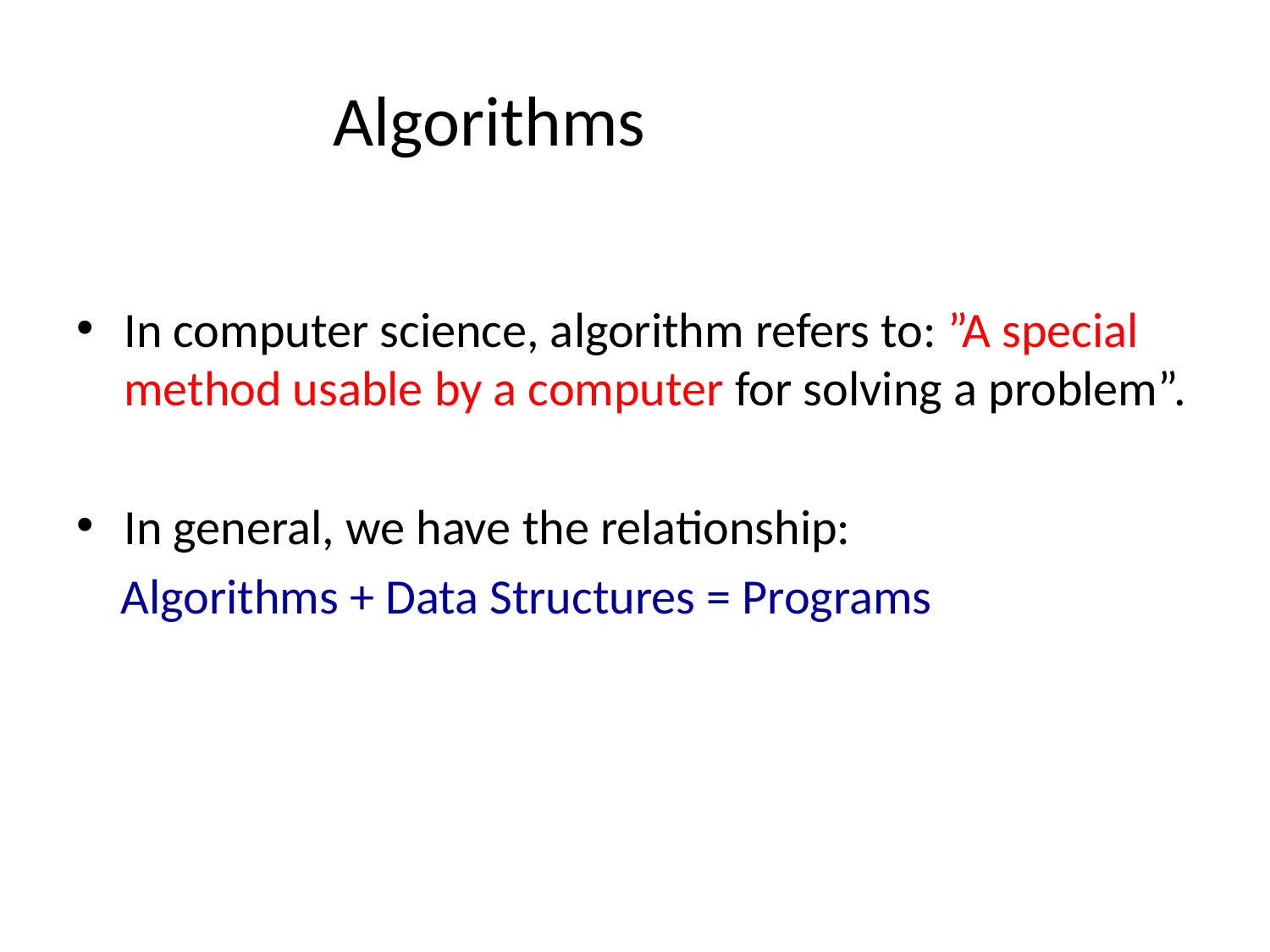

# Algorithms

In computer science, algorithm refers to: ”A special method usable by a computer for solving a problem”.

In general, we have the relationship:
    Algorithms + Data Structures = Programs